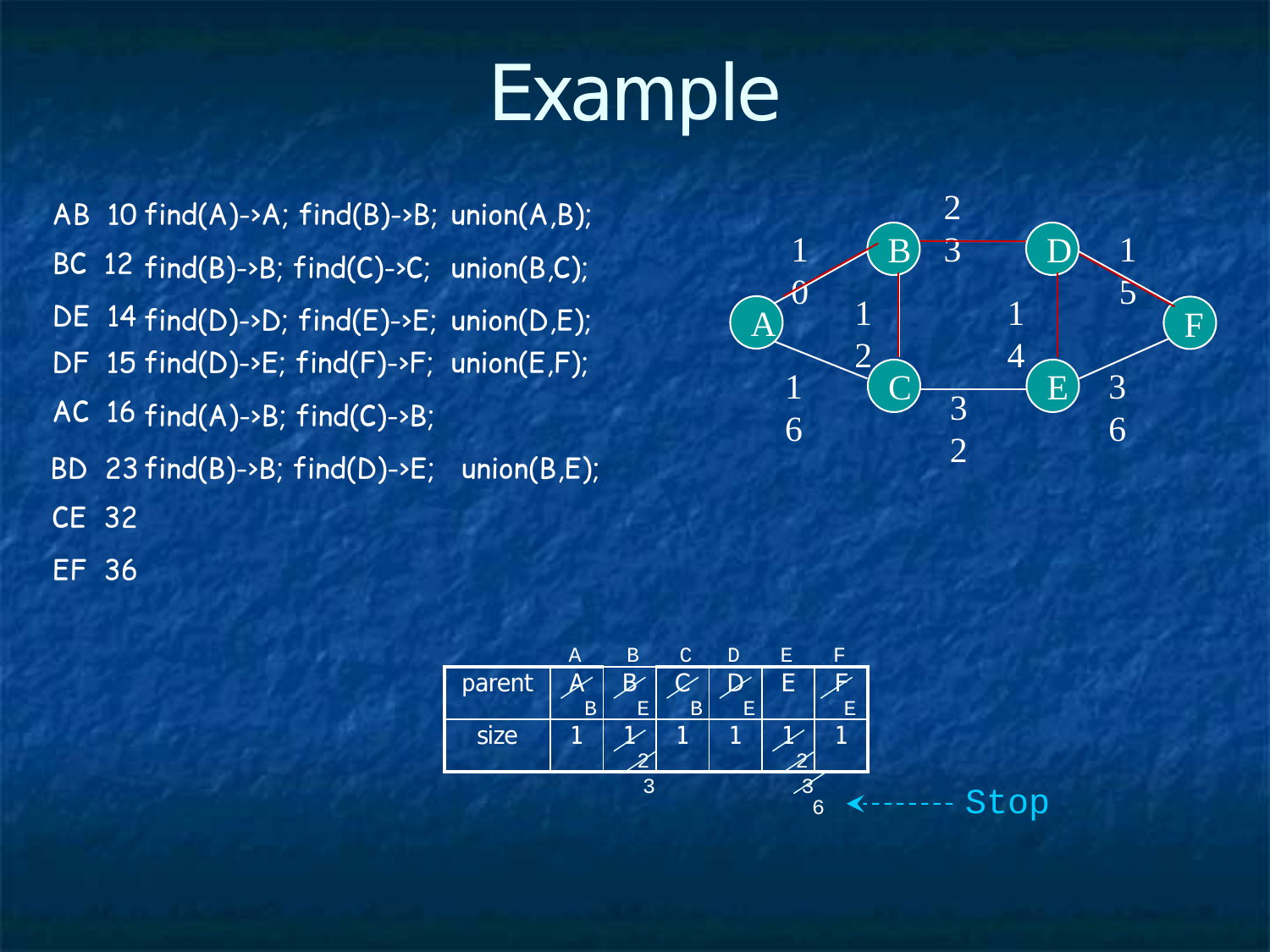

# Example
23
AB  10
find(A)->A; find(B)->B;
union(A,B);
10
15
B
D
BC  12
find(B)->B; find(C)->C;
union(B,C);
12
14
DE  14
find(D)->D; find(E)->E;
union(D,E);
A
F
DF  15
find(D)->E; find(F)->F;
union(E,F);
16
36
C
E
32
AC  16
find(A)->B; find(C)->B;
BD  23
find(B)->B; find(D)->E;
union(B,E);
CE  32
EF  36
A
B
C
D
E
F
| parent | A | B | C | D | E | F |
| --- | --- | --- | --- | --- | --- | --- |
| size | 1 | 1 | 1 | 1 | 1 | 1 |
E
B
E
E
B
2
2
3
3
Stop
6